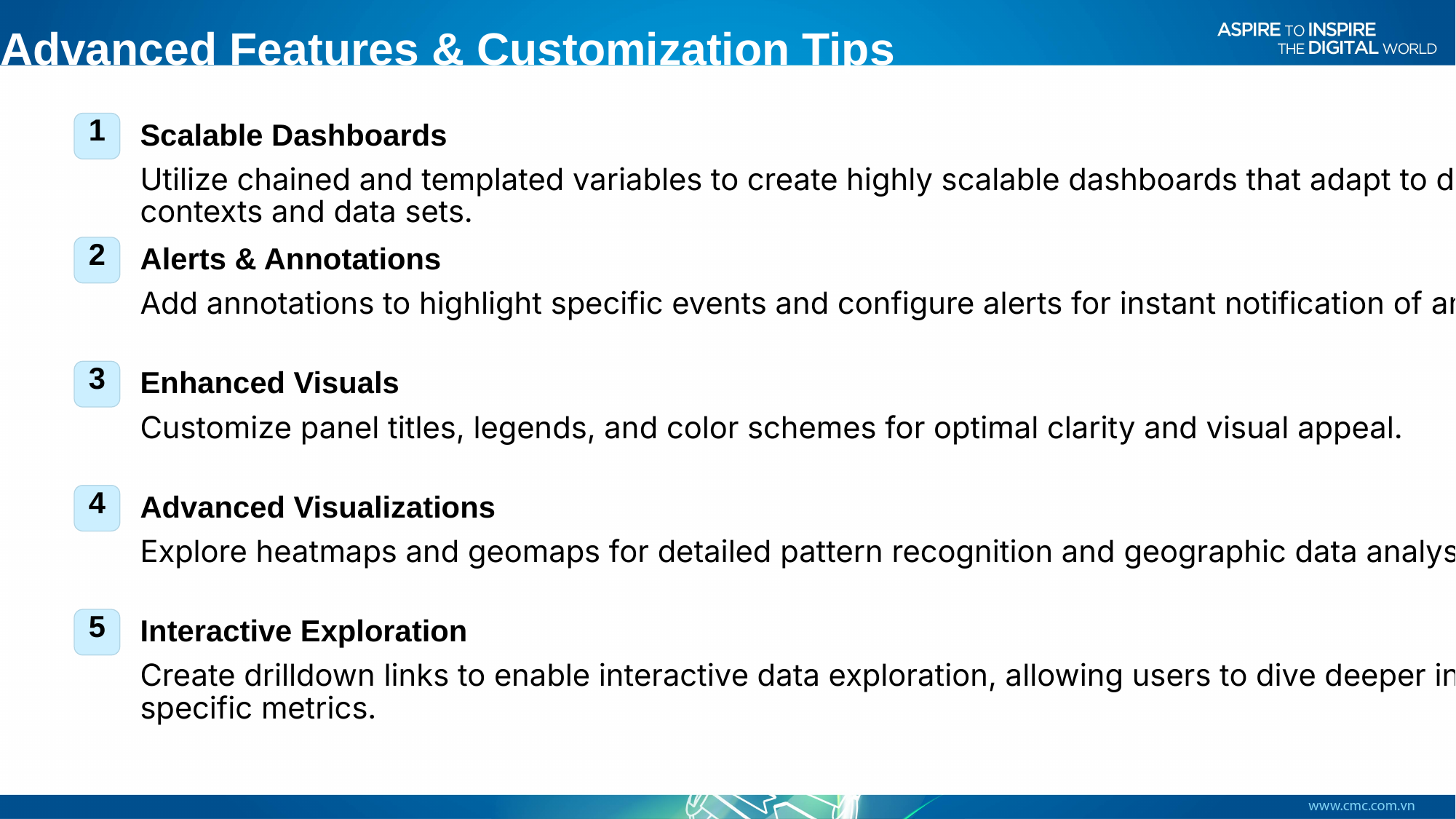

Advanced Features & Customization Tips

1
Scalable Dashboards
Utilize chained and templated variables to create highly scalable dashboards that adapt to different
contexts and data sets.

2
Alerts & Annotations
Add annotations to highlight specific events and configure alerts for instant notification of anomalies.

3
Enhanced Visuals
Customize panel titles, legends, and color schemes for optimal clarity and visual appeal.

4
Advanced Visualizations
Explore heatmaps and geomaps for detailed pattern recognition and geographic data analysis.

5
Interactive Exploration
Create drilldown links to enable interactive data exploration, allowing users to dive deeper into
specific metrics.